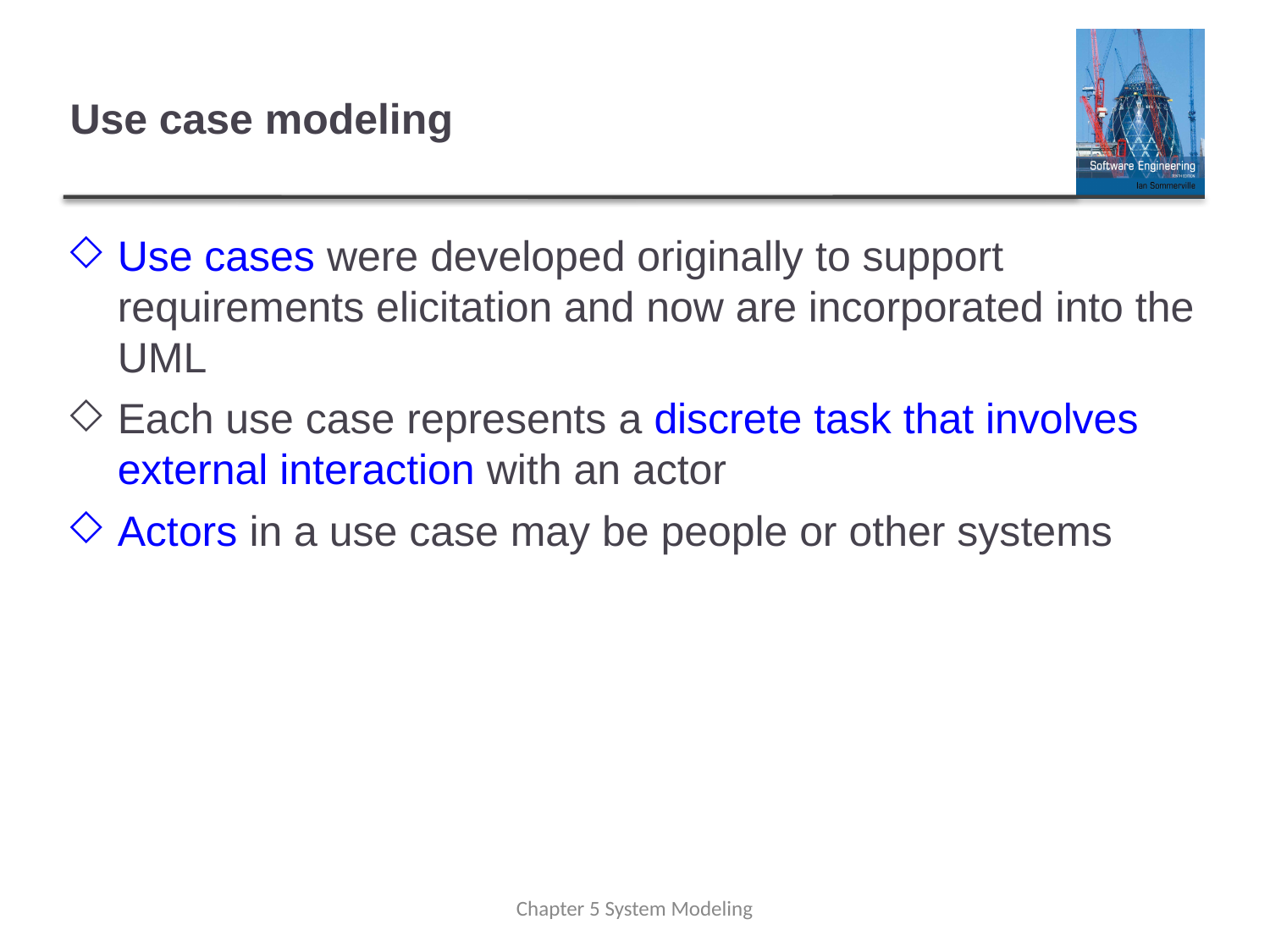

# Use case modeling
Use cases were developed originally to support requirements elicitation and now are incorporated into the UML
Each use case represents a discrete task that involves external interaction with an actor
Actors in a use case may be people or other systems
15
Chapter 5 System Modeling